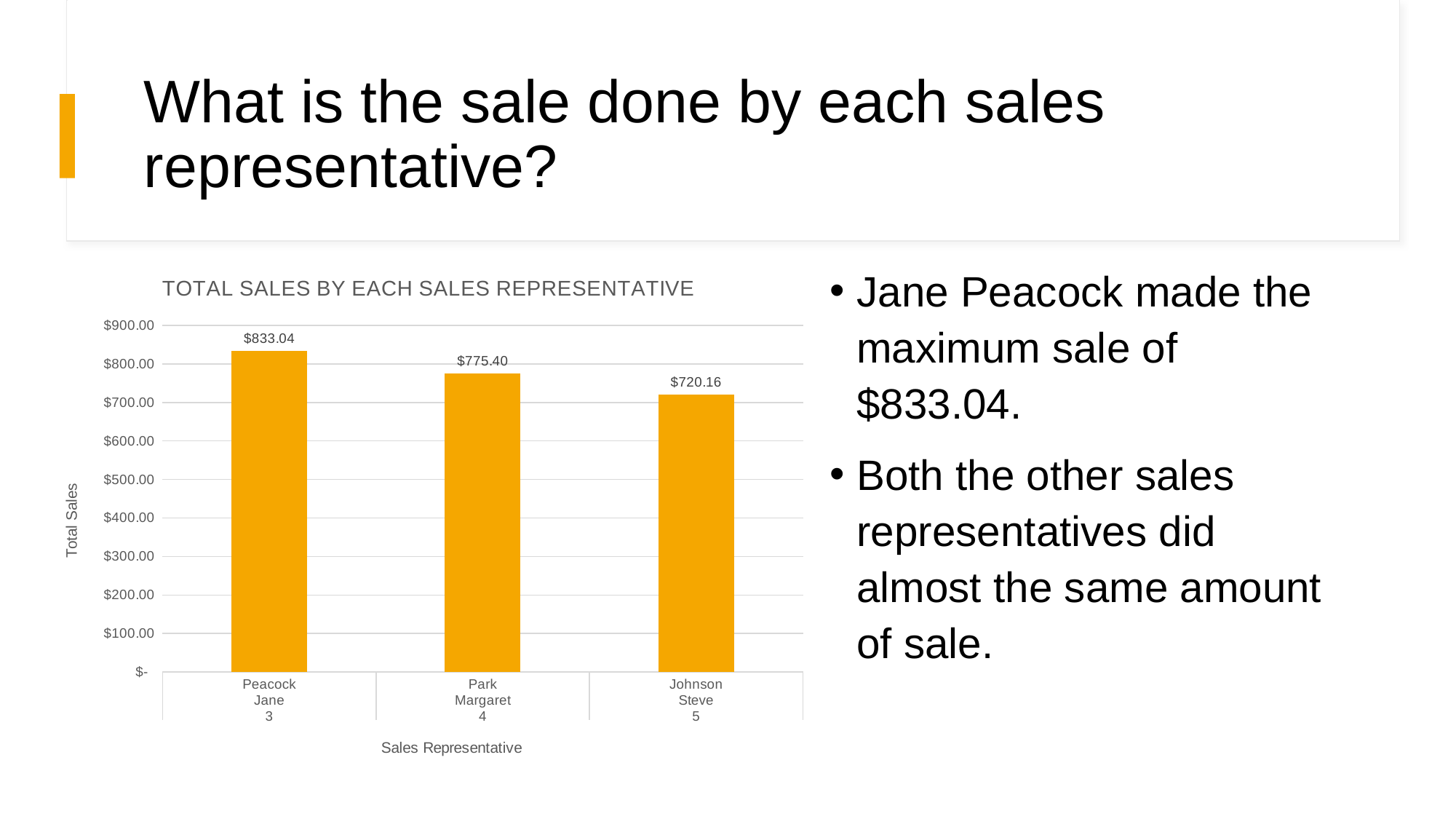

# What is the sale done by each sales representative?

### Chart:  TOTAL SALES BY EACH SALES REPRESENTATIVE

| Category |  TOTAL SALES  |
|---|---|
| Peacock | 833.040000000002 |
| Park | 775.400000000001 |
| Johnson | 720.160000000001 |
Jane Peacock made the maximum sale of $833.04.
Both the other sales representatives did almost the same amount of sale.